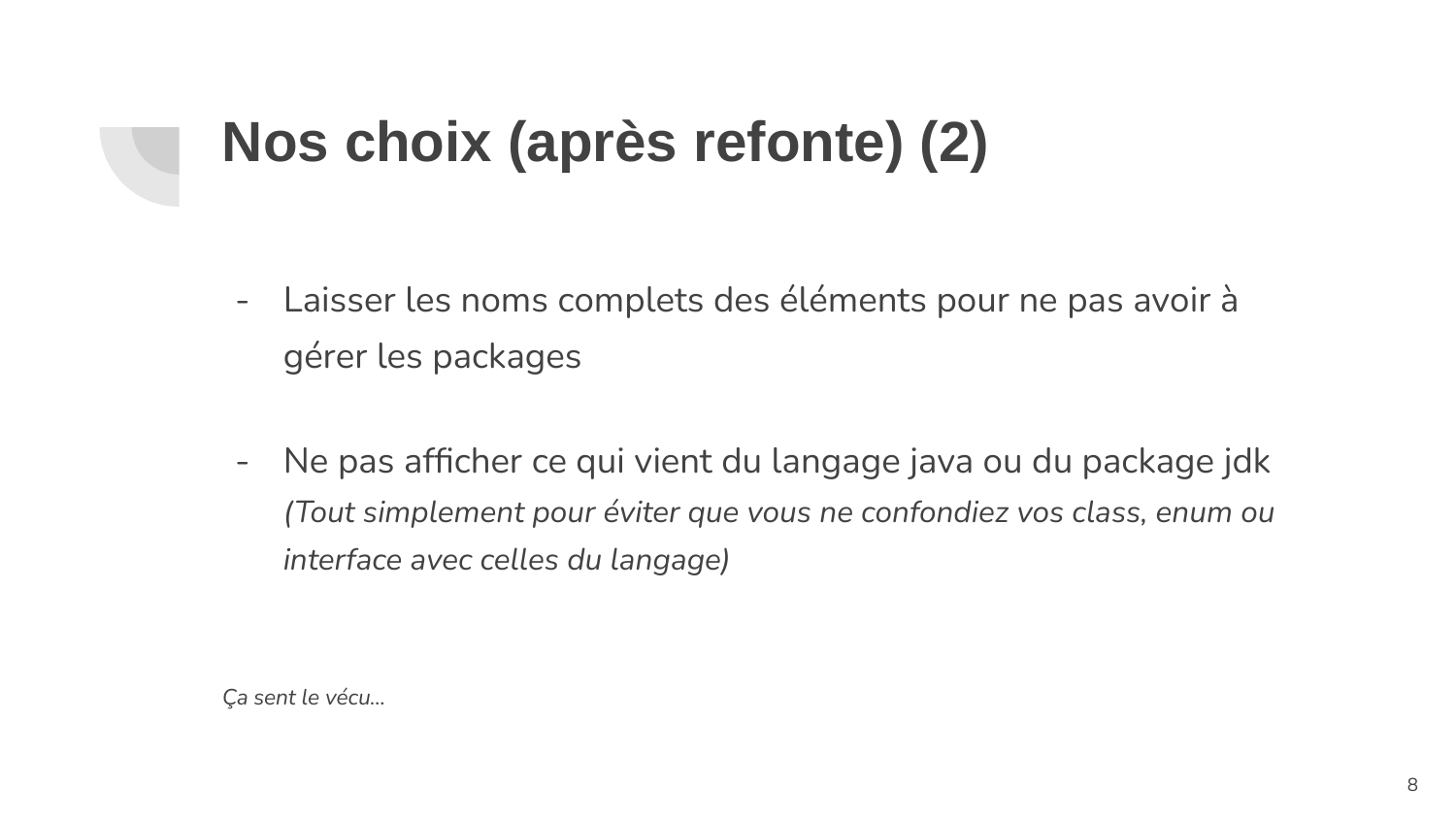

# Nos choix (après refonte) (2)
Laisser les noms complets des éléments pour ne pas avoir à gérer les packages
Ne pas afficher ce qui vient du langage java ou du package jdk
(Tout simplement pour éviter que vous ne confondiez vos class, enum ou interface avec celles du langage)

Ça sent le vécu…
8